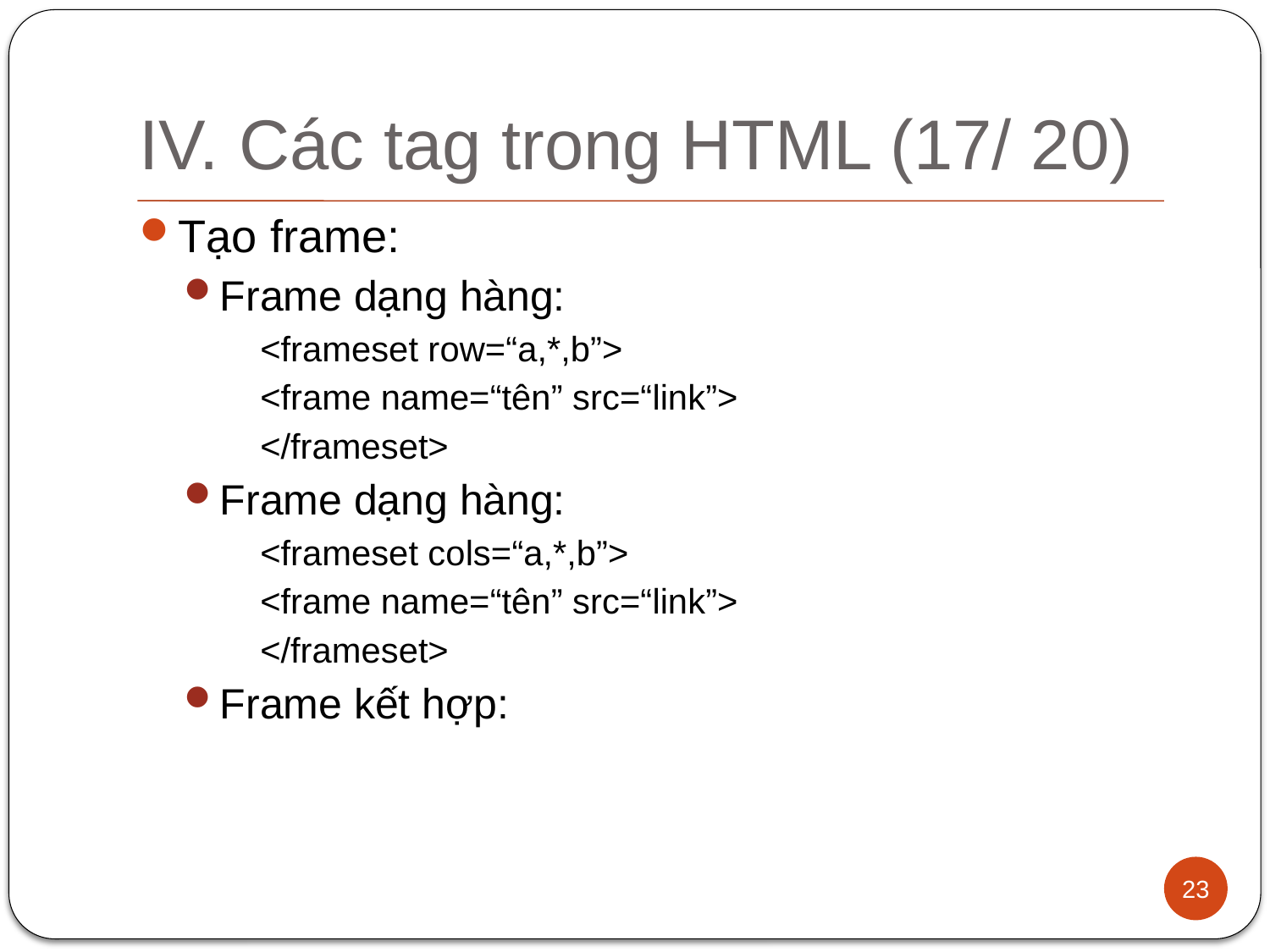

# IV. Các tag trong HTML (17/ 20)
Tạo frame:
Frame dạng hàng:
<frameset row=“a,*,b”>
<frame name=“tên” src=“link”>
</frameset>
Frame dạng hàng:
<frameset cols=“a,*,b”>
<frame name=“tên” src=“link”>
</frameset>
Frame kết hợp:

23